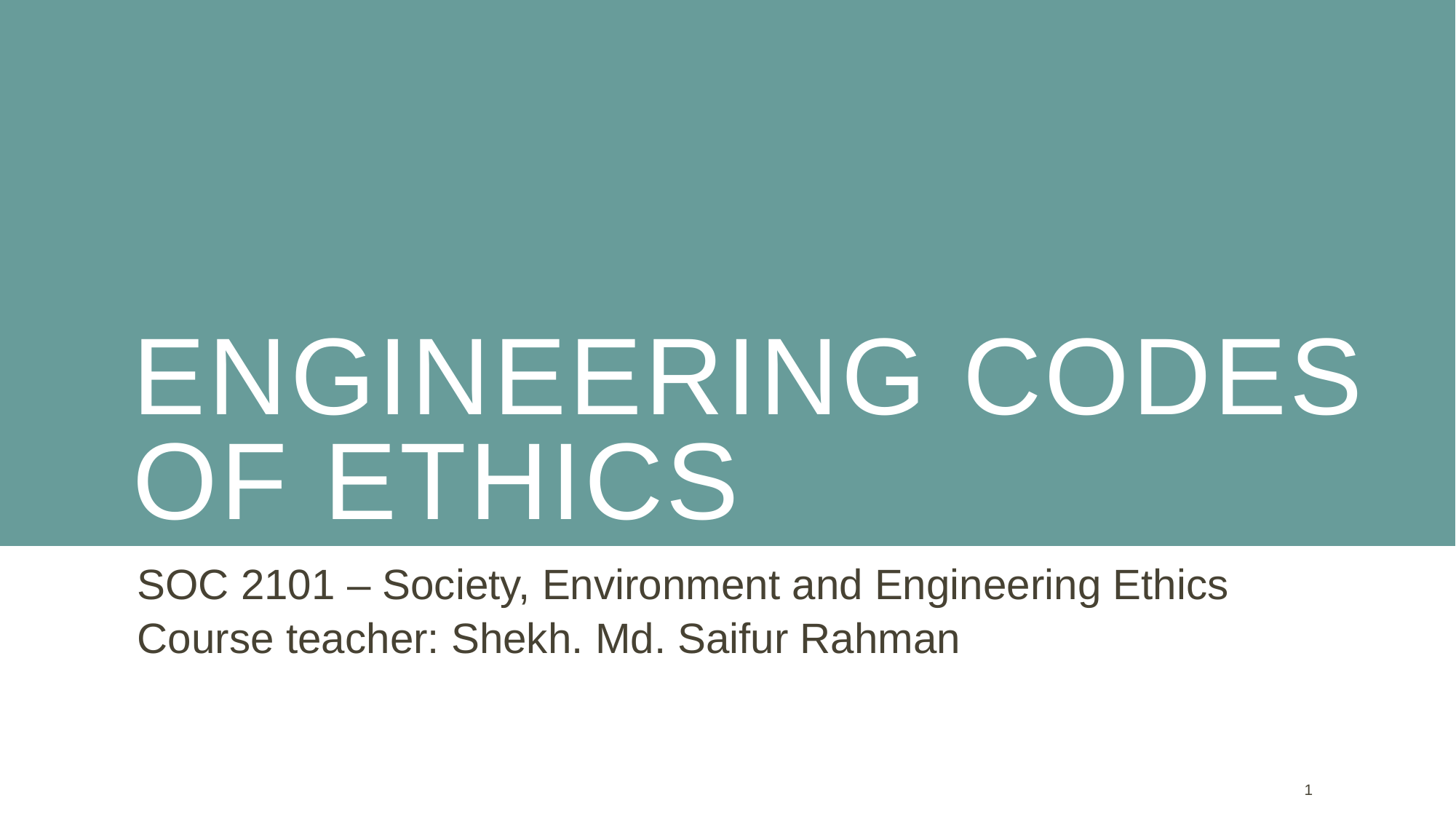

# ENGINEERING CODES OF ETHICS
SOC 2101 – Society, Environment and Engineering Ethics
Course teacher: Shekh. Md. Saifur Rahman

1